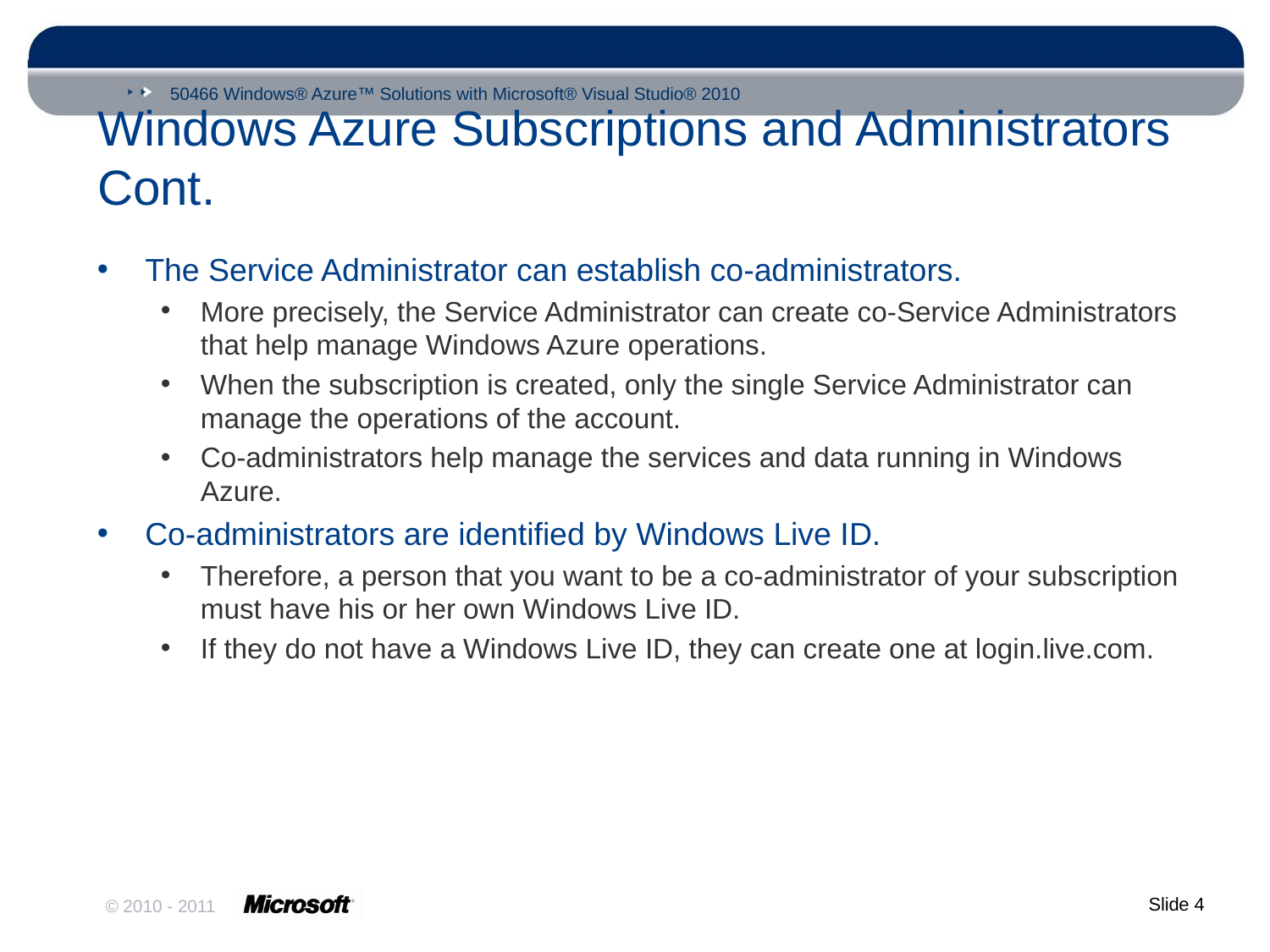

# Windows Azure Subscriptions and Administrators Cont.
The Service Administrator can establish co-administrators.
More precisely, the Service Administrator can create co-Service Administrators that help manage Windows Azure operations.
When the subscription is created, only the single Service Administrator can manage the operations of the account.
Co-administrators help manage the services and data running in Windows Azure.
Co-administrators are identified by Windows Live ID.
Therefore, a person that you want to be a co-administrator of your subscription must have his or her own Windows Live ID.
If they do not have a Windows Live ID, they can create one at login.live.com.